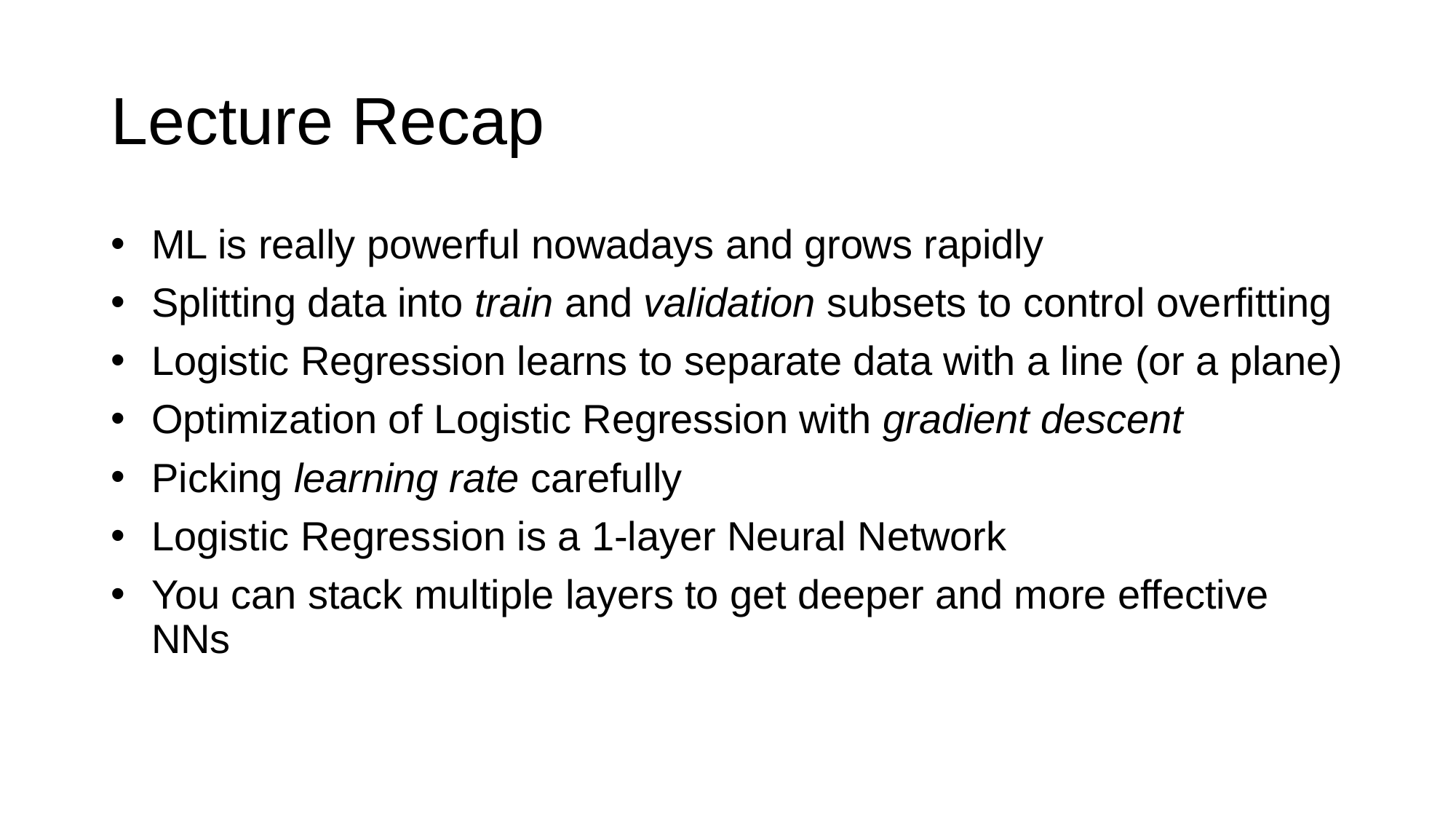

# Lecture Recap
ML is really powerful nowadays and grows rapidly
Splitting data into train and validation subsets to control overfitting
Logistic Regression learns to separate data with a line (or a plane)
Optimization of Logistic Regression with gradient descent
Picking learning rate carefully
Logistic Regression is a 1-layer Neural Network
You can stack multiple layers to get deeper and more effective NNs